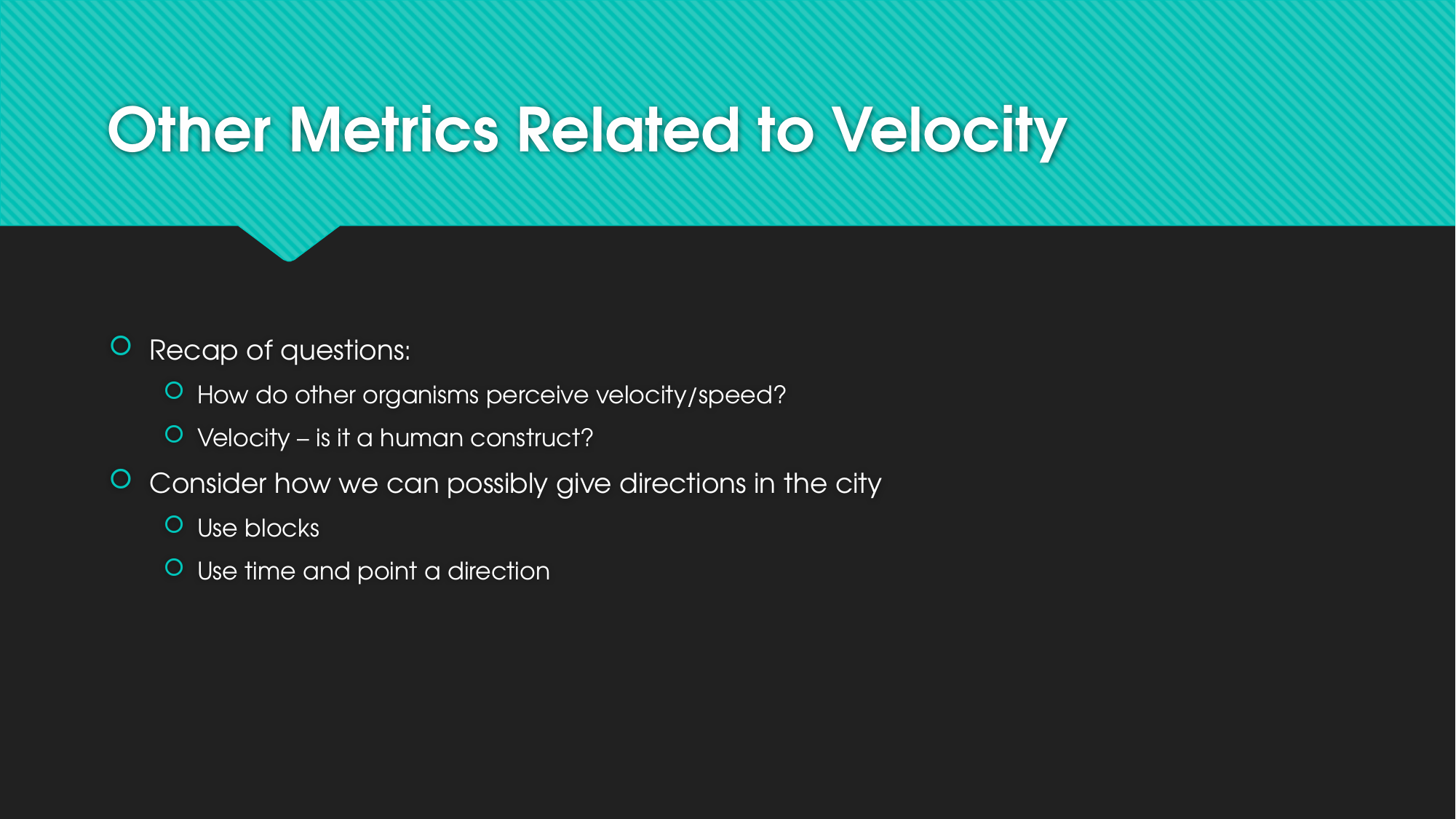

# Other Metrics Related to Velocity
Recap of questions:
How do other organisms perceive velocity/speed?
Velocity – is it a human construct?
Consider how we can possibly give directions in the city
Use blocks
Use time and point a direction